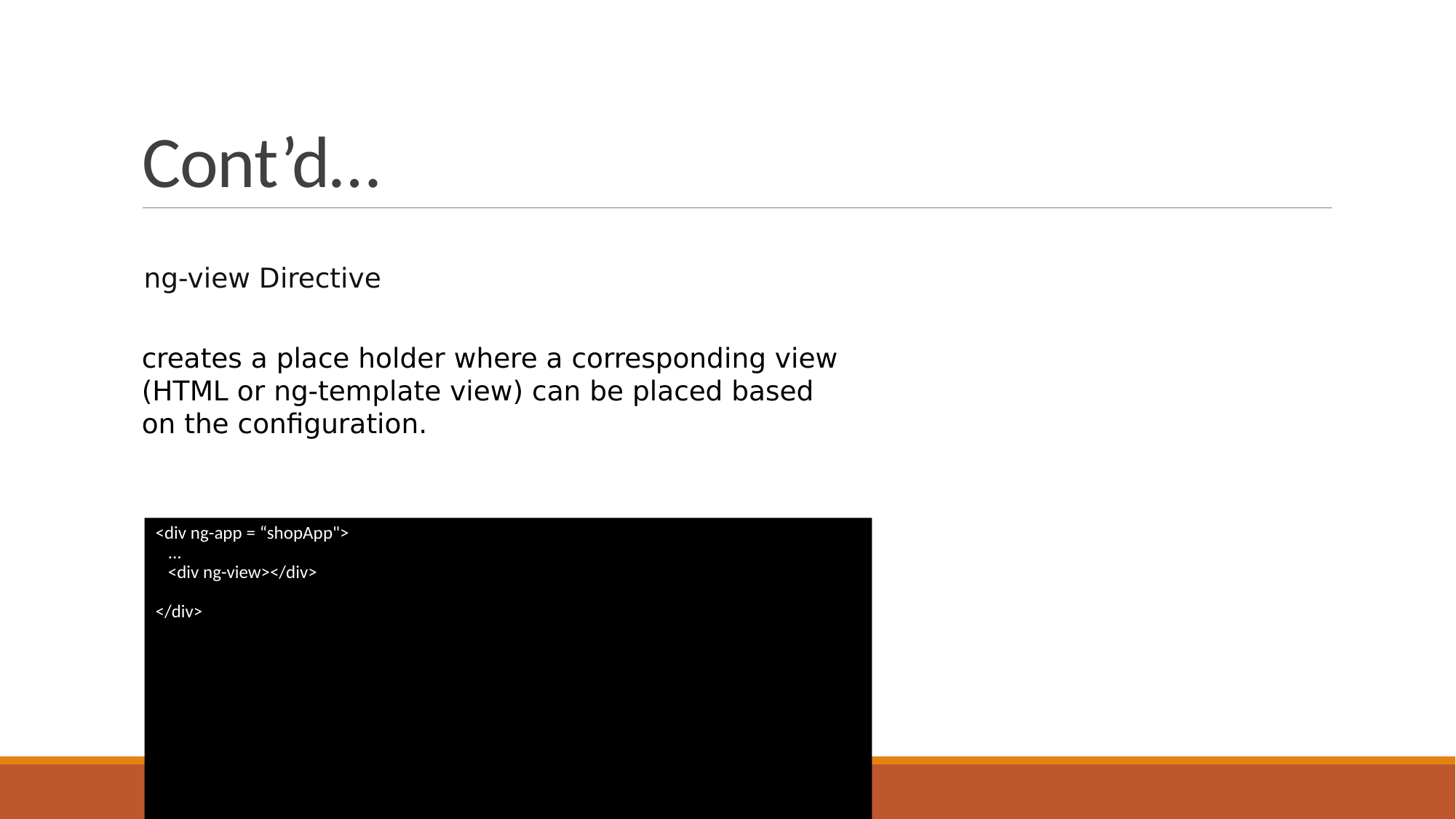

# Cont’d…
ng-view Directive
creates a place holder where a corresponding view (HTML or ng-template view) can be placed based on the configuration.
<div ng-app = “shopApp">
   ...
   <div ng-view></div>

</div>